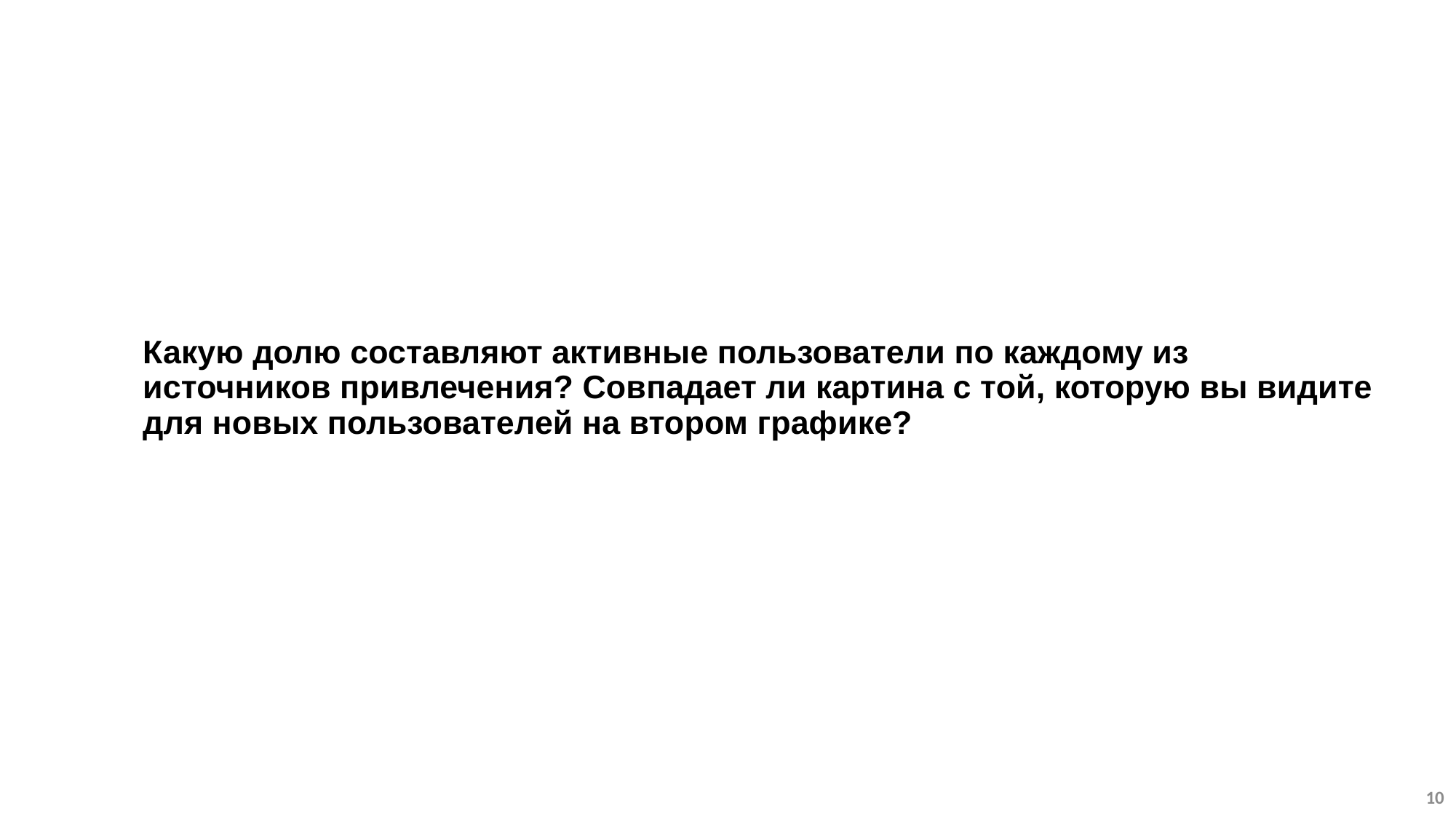

# Какую долю составляют активные пользователи по каждому из источников привлечения? Совпадает ли картина с той, которую вы видите для новых пользователей на втором графике?
10